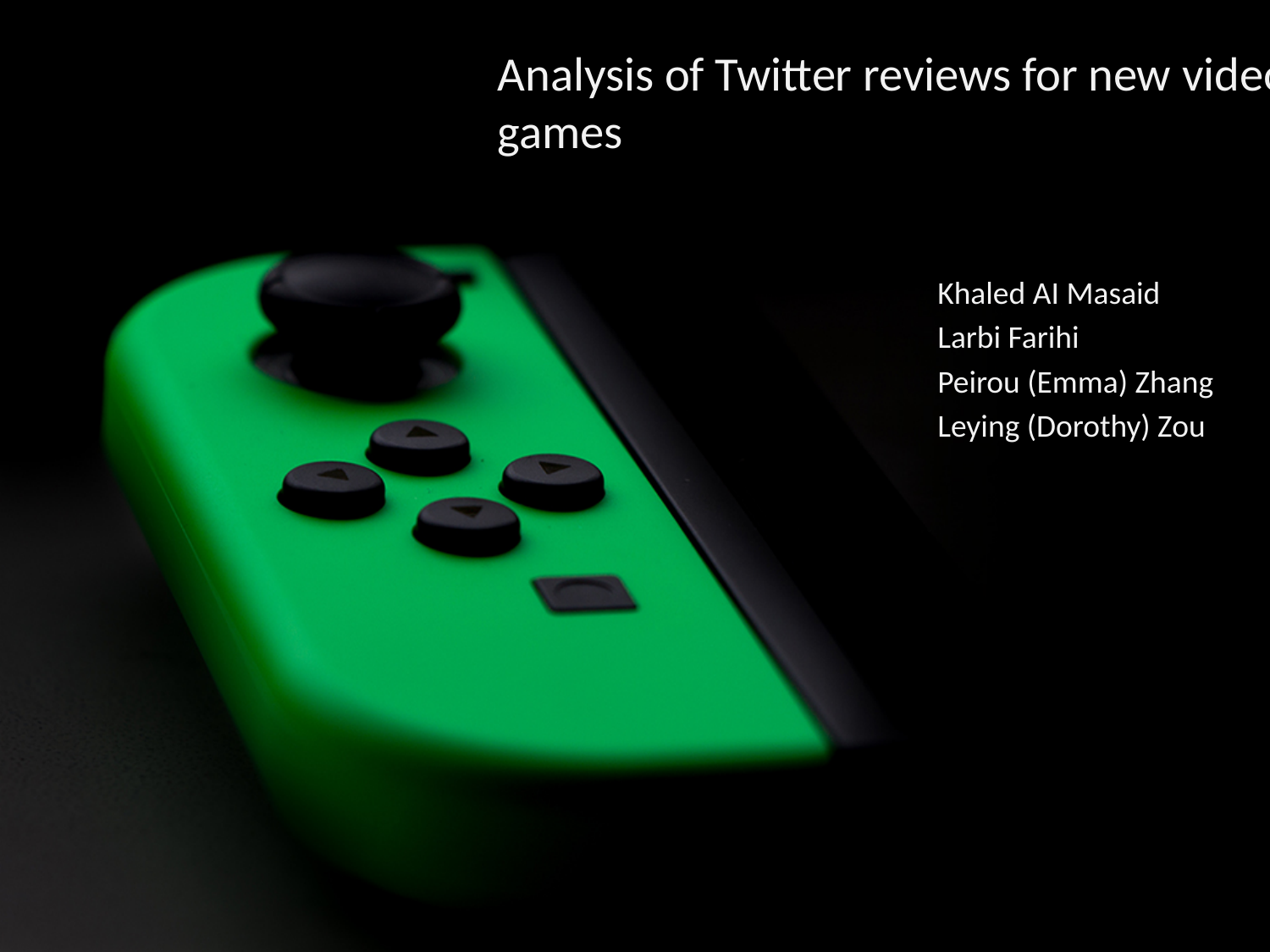

# Analysis of Twitter reviews for new video games
Khaled AI Masaid
Larbi Farihi
Peirou (Emma) Zhang
Leying (Dorothy) Zou